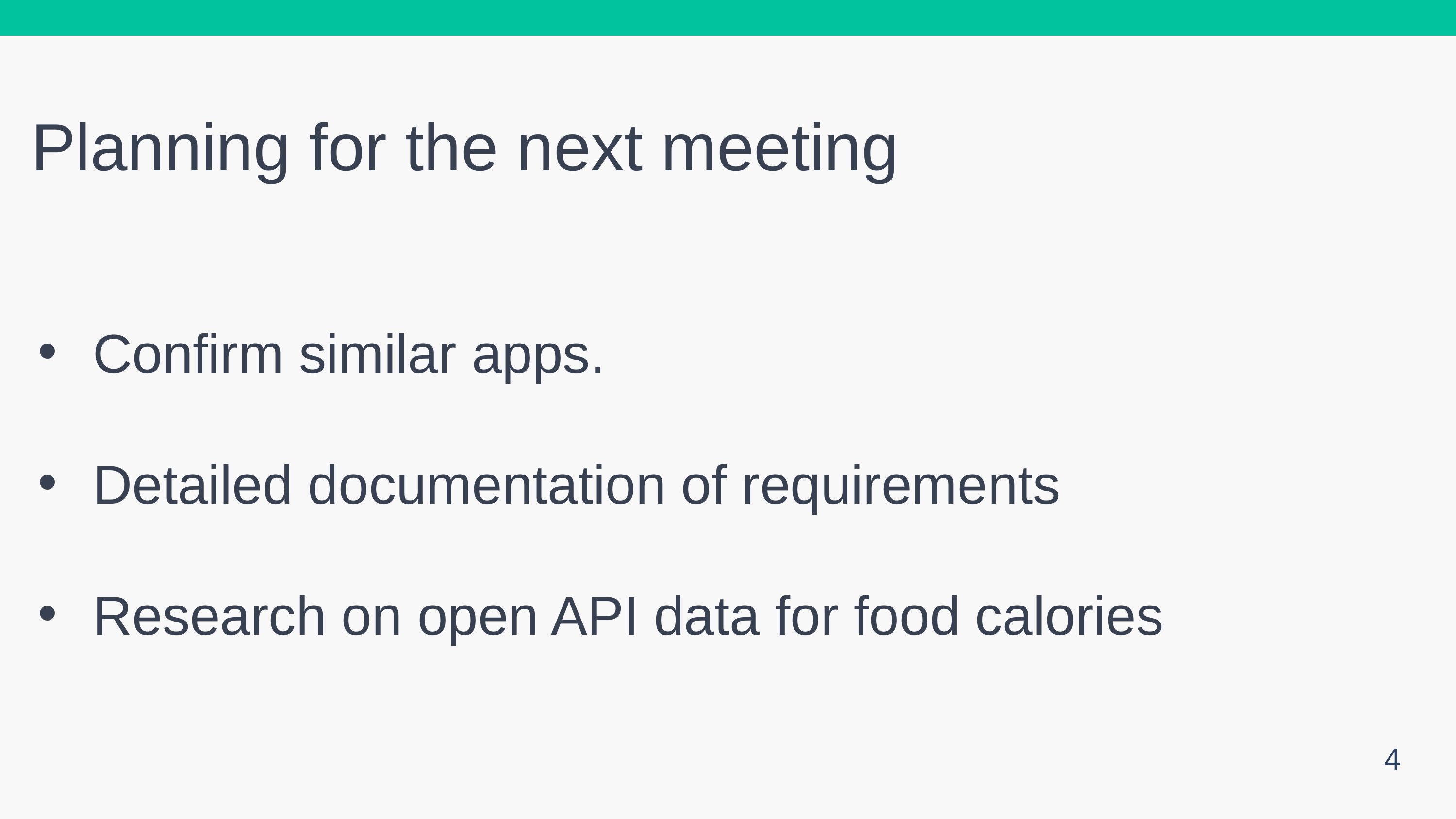

Planning for the next meeting
Confirm similar apps.

Detailed documentation of requirements

Research on open API data for food calories

4